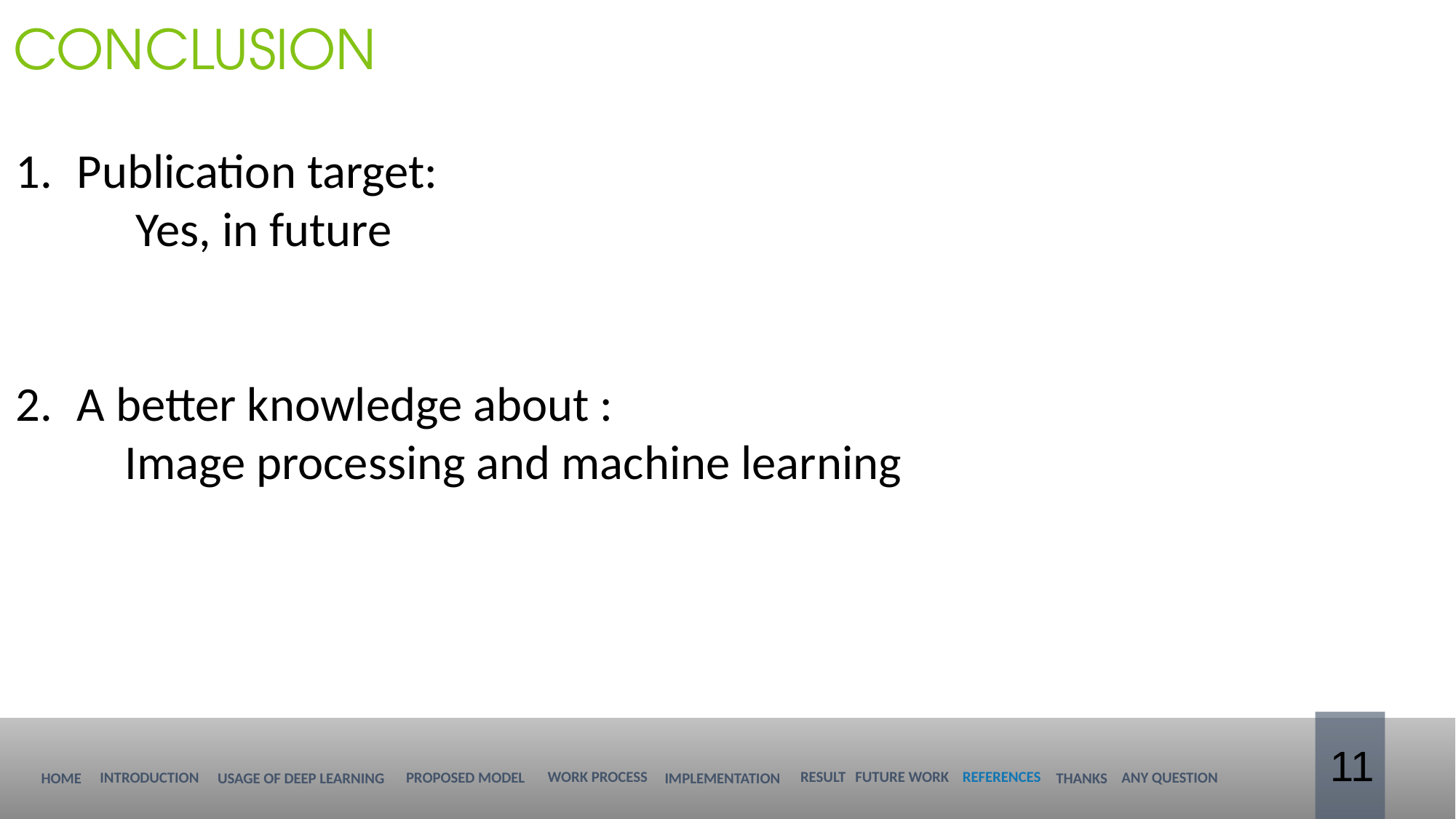

conclusion

Publication target:
	 Yes, in future

A better knowledge about :
	Image processing and machine learning

11

REFERENCES
WORK PROCESS
FUTURE WORK
RESULT
INTRODUCTION
PROPOSED MODEL
Any question
Home
IMPLEMENTATION
USAGE OF DEEP LEARNING
Thanks